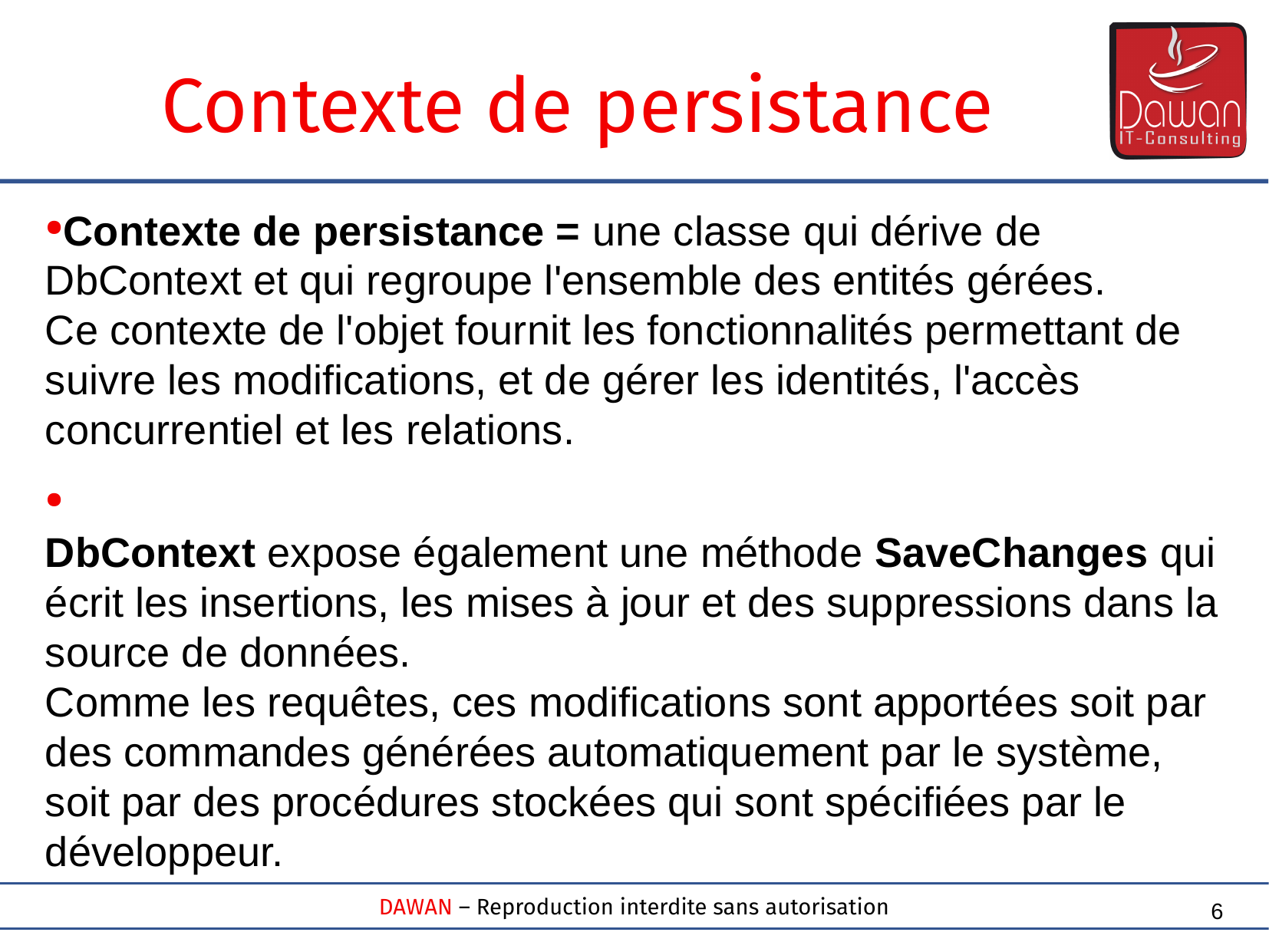

Contexte de persistance
Contexte de persistance = une classe qui dérive de DbContext et qui regroupe l'ensemble des entités gérées.
Ce contexte de l'objet fournit les fonctionnalités permettant de suivre les modifications, et de gérer les identités, l'accès concurrentiel et les relations.
DbContext expose également une méthode SaveChanges qui écrit les insertions, les mises à jour et des suppressions dans la source de données.
Comme les requêtes, ces modifications sont apportées soit par des commandes générées automatiquement par le système, soit par des procédures stockées qui sont spécifiées par le développeur.
6